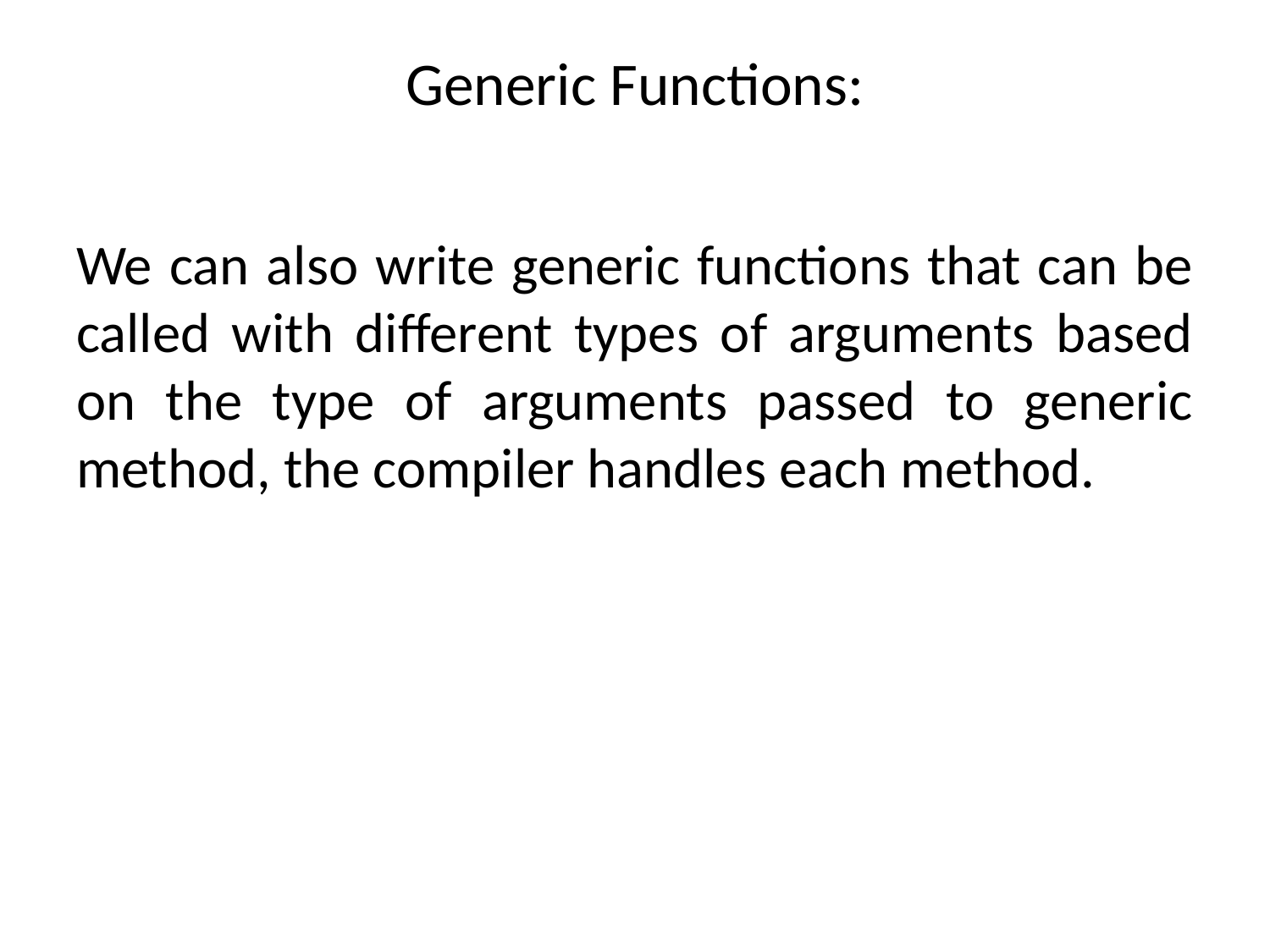

# Generic Functions:
We can also write generic functions that can be called with different types of arguments based on the type of arguments passed to generic method, the compiler handles each method.